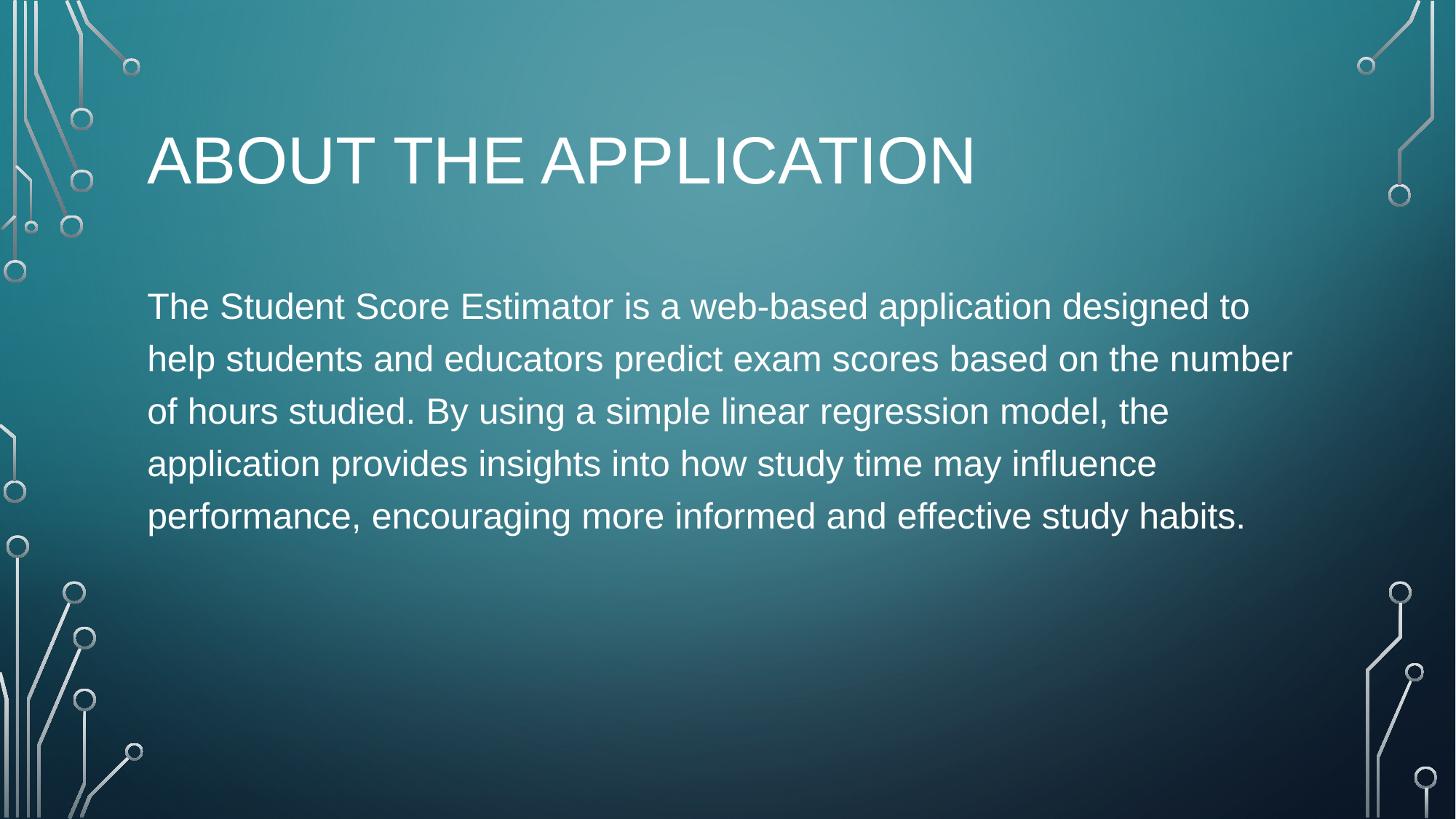

# About the application
The Student Score Estimator is a web-based application designed to help students and educators predict exam scores based on the number of hours studied. By using a simple linear regression model, the application provides insights into how study time may influence performance, encouraging more informed and effective study habits.